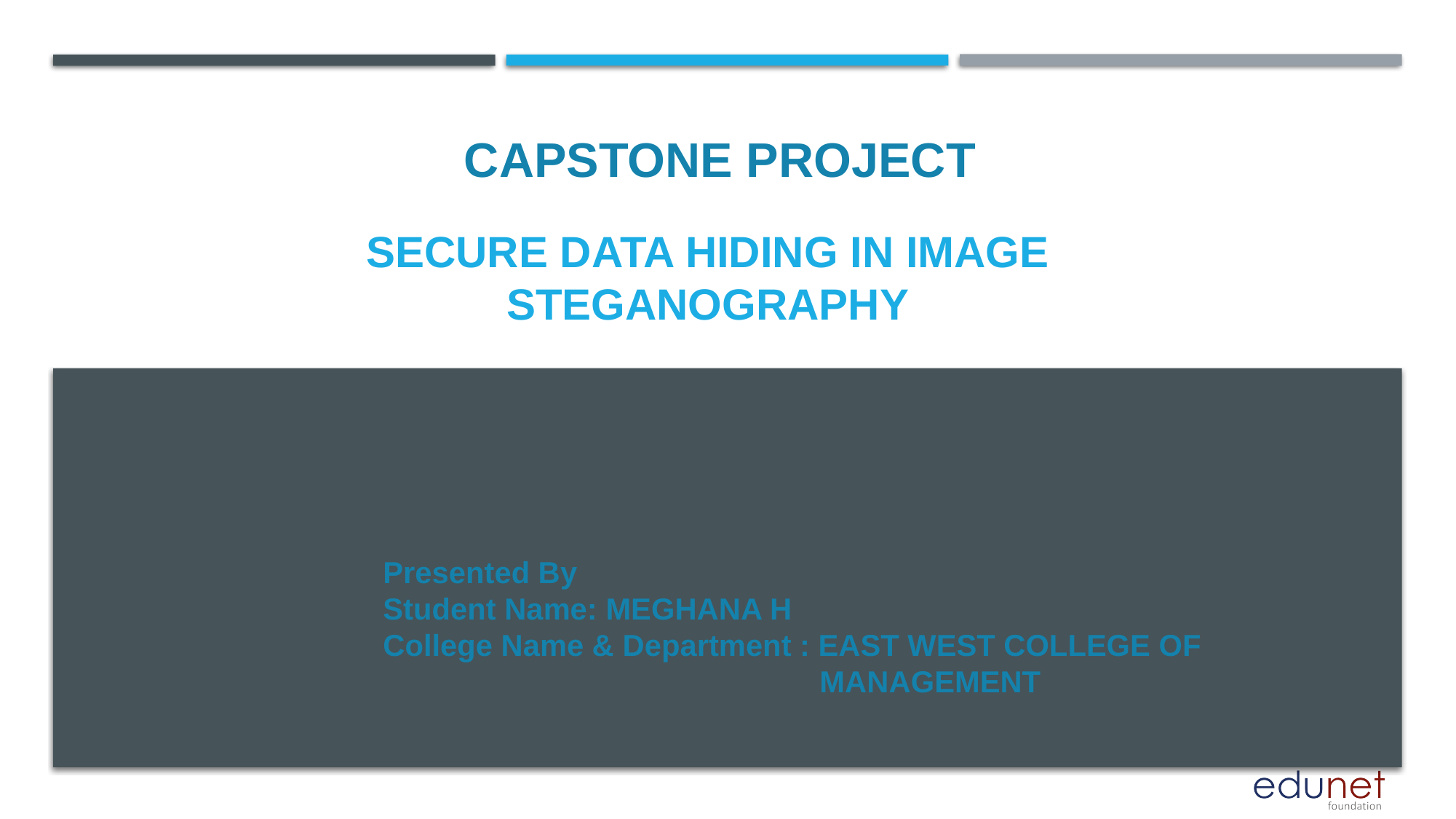

CAPSTONE PROJECT
# SECURE DATA HIDING IN IMAGE STEGANOGRAPHY
Presented By
Student Name: MEGHANA H
College Name & Department : EAST WEST COLLEGE OF 					MANAGEMENT